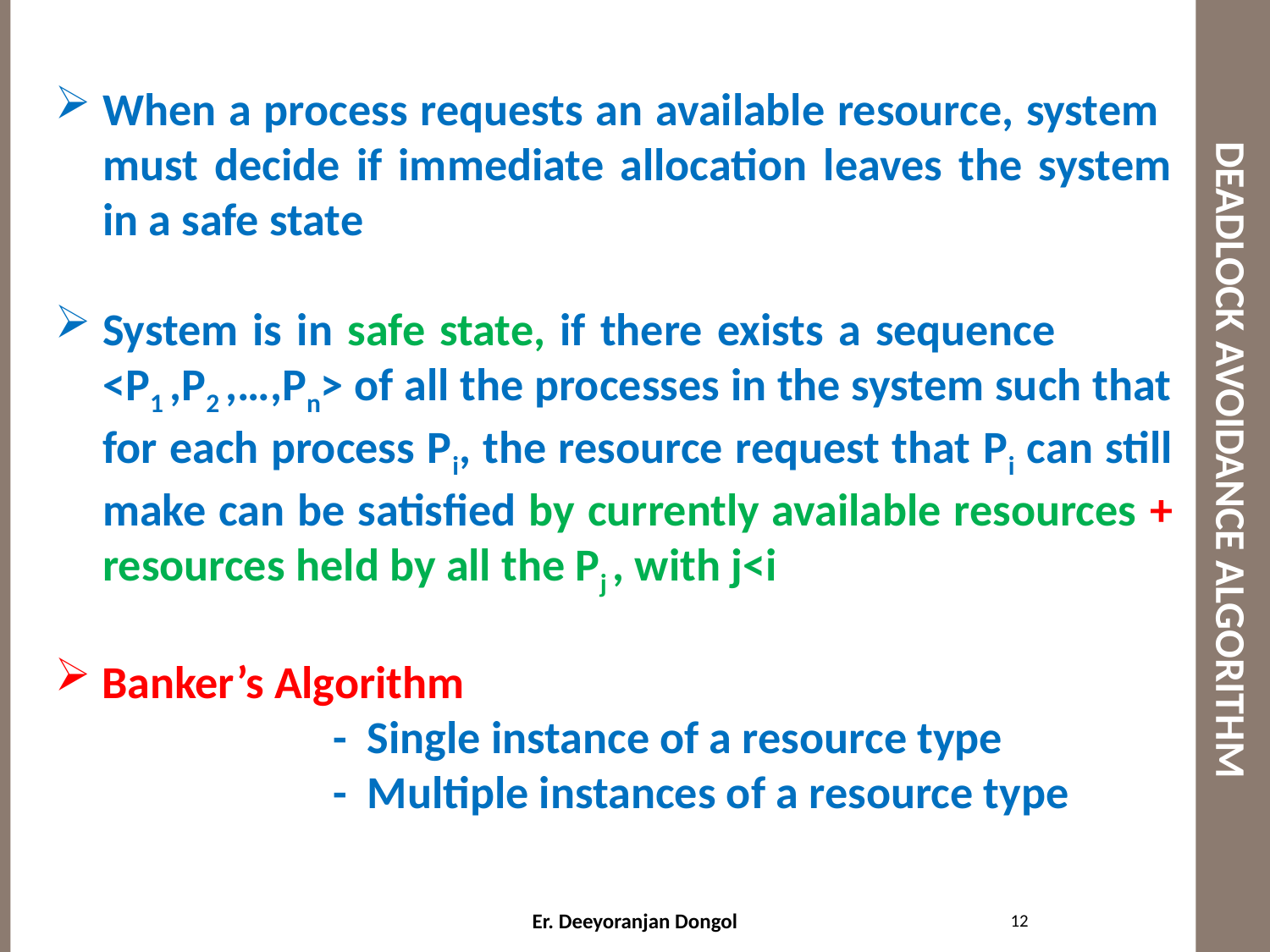

# DEADLOCK AVOIDANCE ALGORITHM
When a process requests an available resource, system  must decide if immediate allocation leaves the system in a safe state

System is in safe state, if there exists a sequence         <P1 ,P2 ,…,Pn> of all the processes in the system such that for each process Pi, the resource request that Pi can still make can be satisfied by currently available resources + resources held by all the Pj , with j<i

 Banker’s Algorithm
			-  Single instance of a resource type
			-  Multiple instances of a resource type

12
Er. Deeyoranjan Dongol